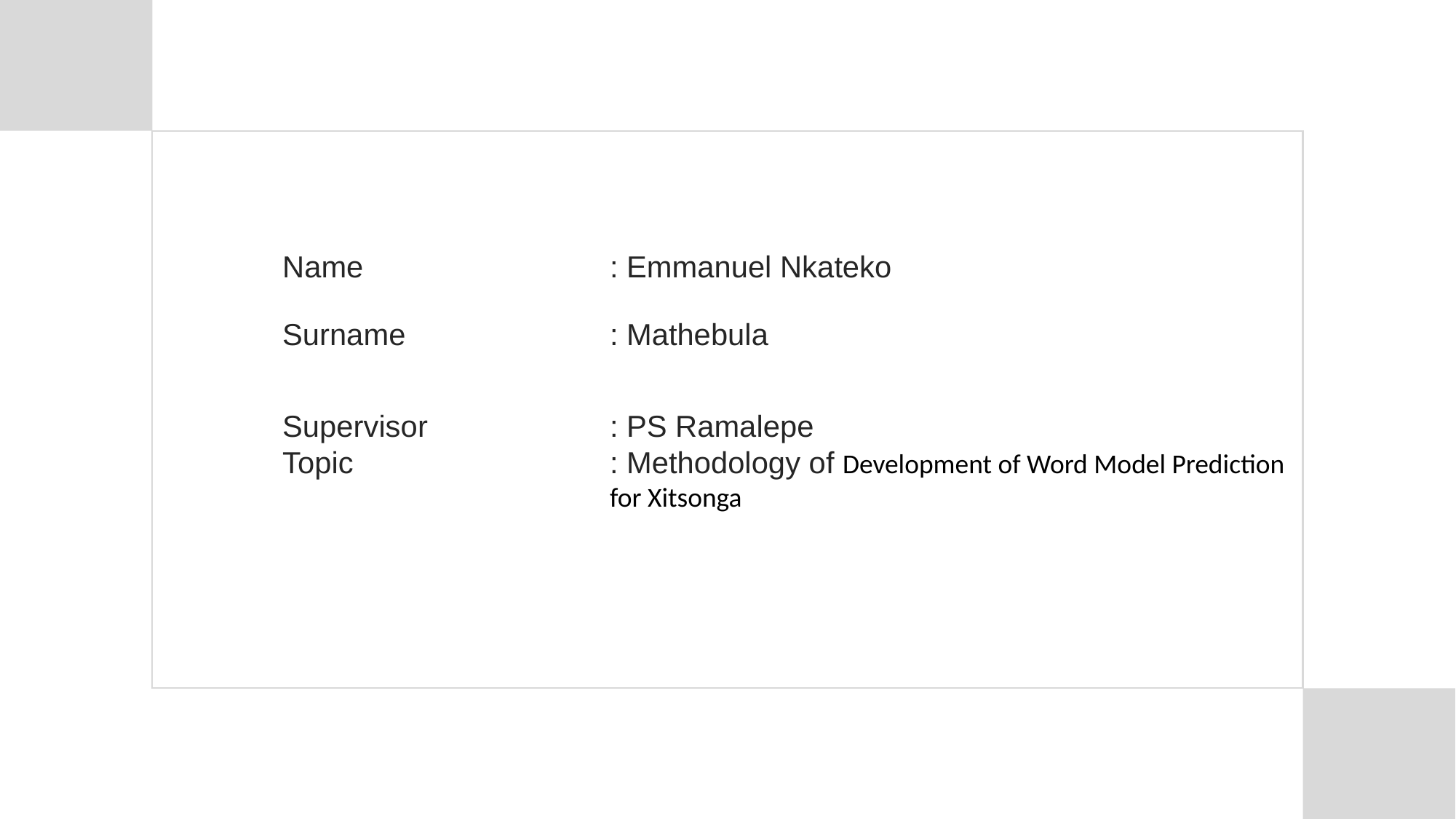

Name 	  		: Emmanuel Nkateko
Surname 	  	: Mathebula

Supervisor           	: PS Ramalepe
Topic 			: Methodology of Development of Word Model Prediction 			for Xitsonga